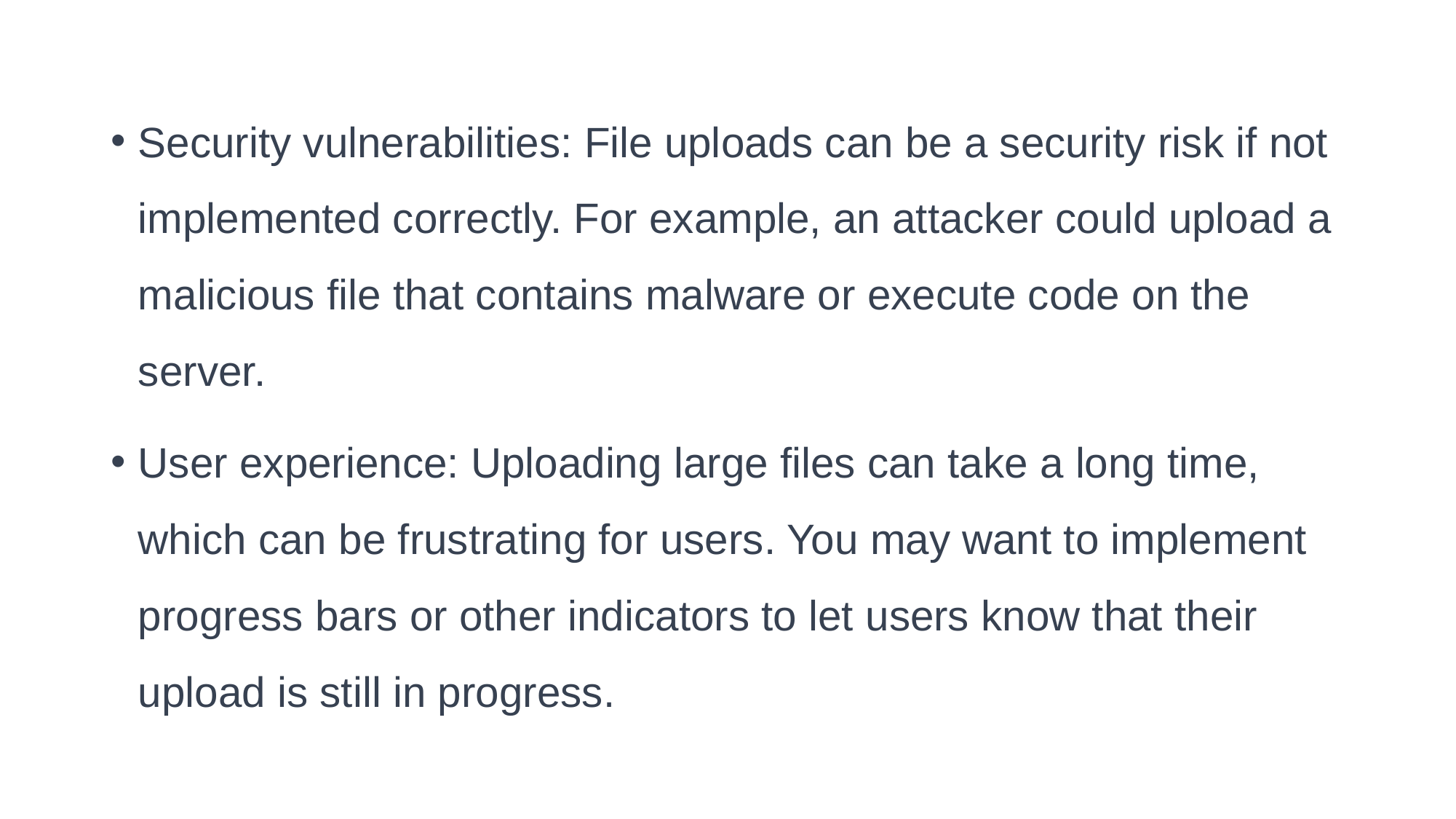

Security vulnerabilities: File uploads can be a security risk if not implemented correctly. For example, an attacker could upload a malicious file that contains malware or execute code on the server.
User experience: Uploading large files can take a long time, which can be frustrating for users. You may want to implement progress bars or other indicators to let users know that their upload is still in progress.